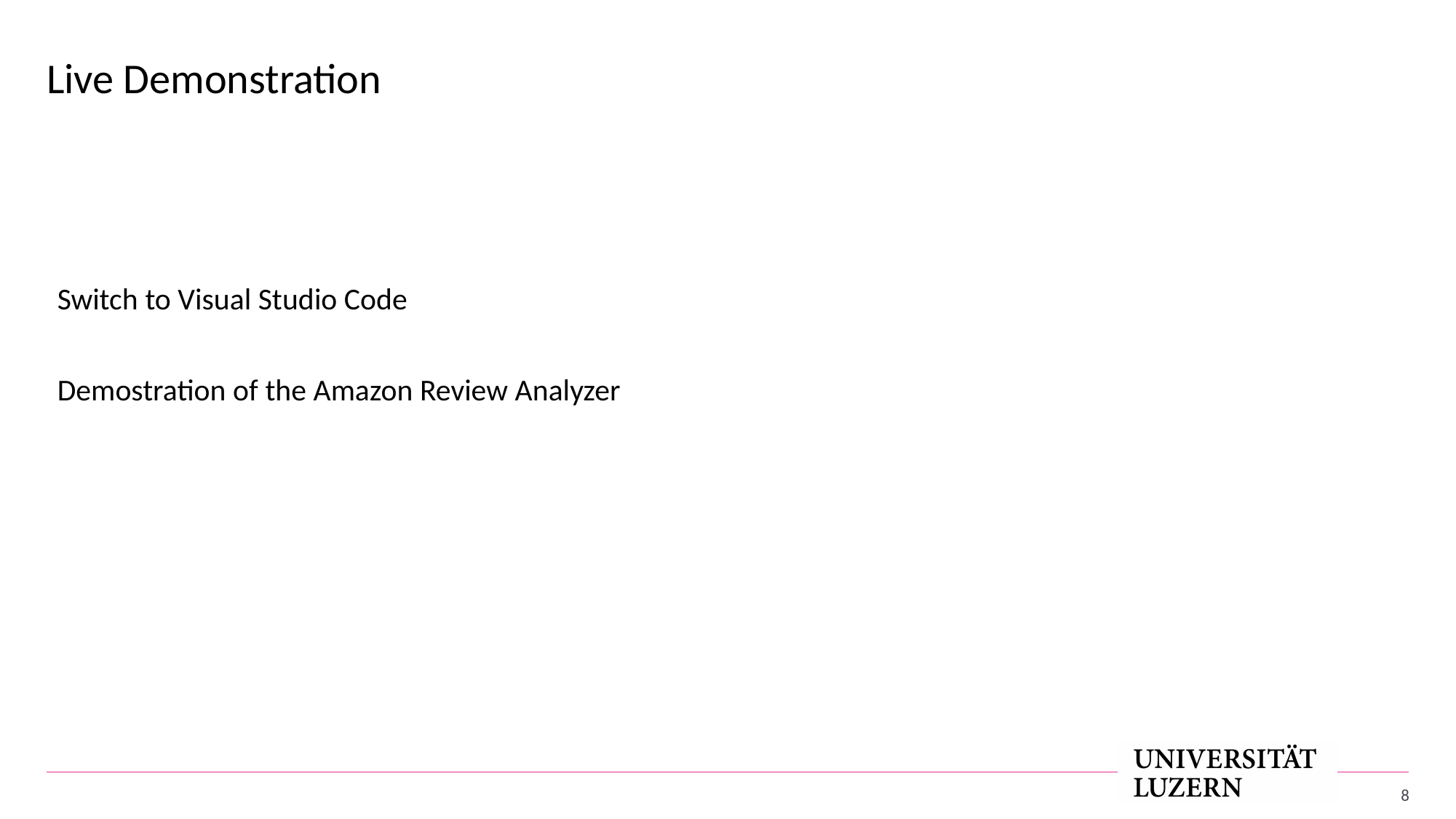

# Live Demonstration

Switch to Visual Studio Code

Demostration of the Amazon Review Analyzer